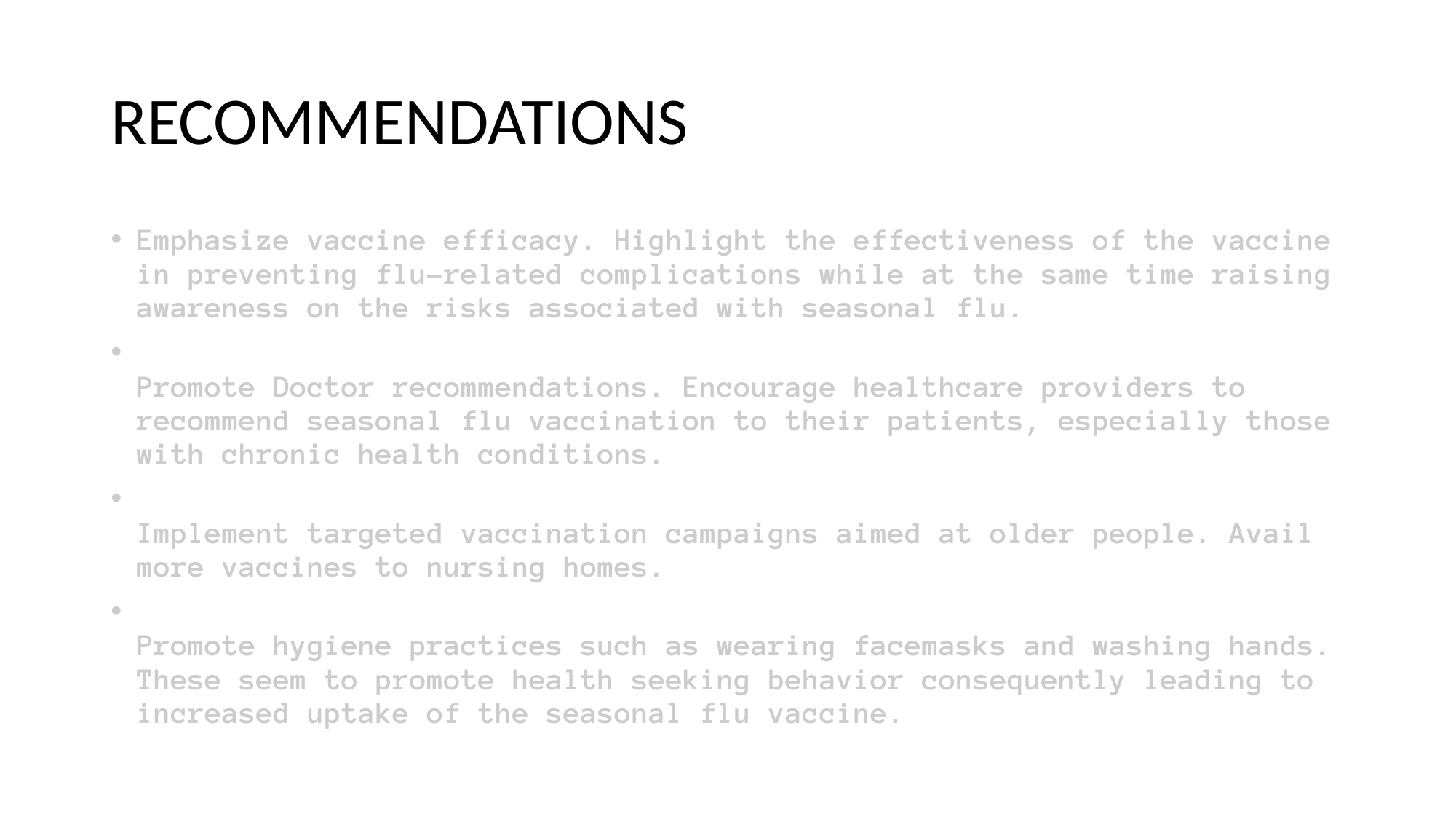

# RECOMMENDATIONS
Emphasize vaccine efficacy. Highlight the effectiveness of the vaccine in preventing flu-related complications while at the same time raising awareness on the risks associated with seasonal flu.
Promote Doctor recommendations. Encourage healthcare providers to recommend seasonal flu vaccination to their patients, especially those with chronic health conditions.
Implement targeted vaccination campaigns aimed at older people. Avail more vaccines to nursing homes.
Promote hygiene practices such as wearing facemasks and washing hands. These seem to promote health seeking behavior consequently leading to increased uptake of the seasonal flu vaccine.